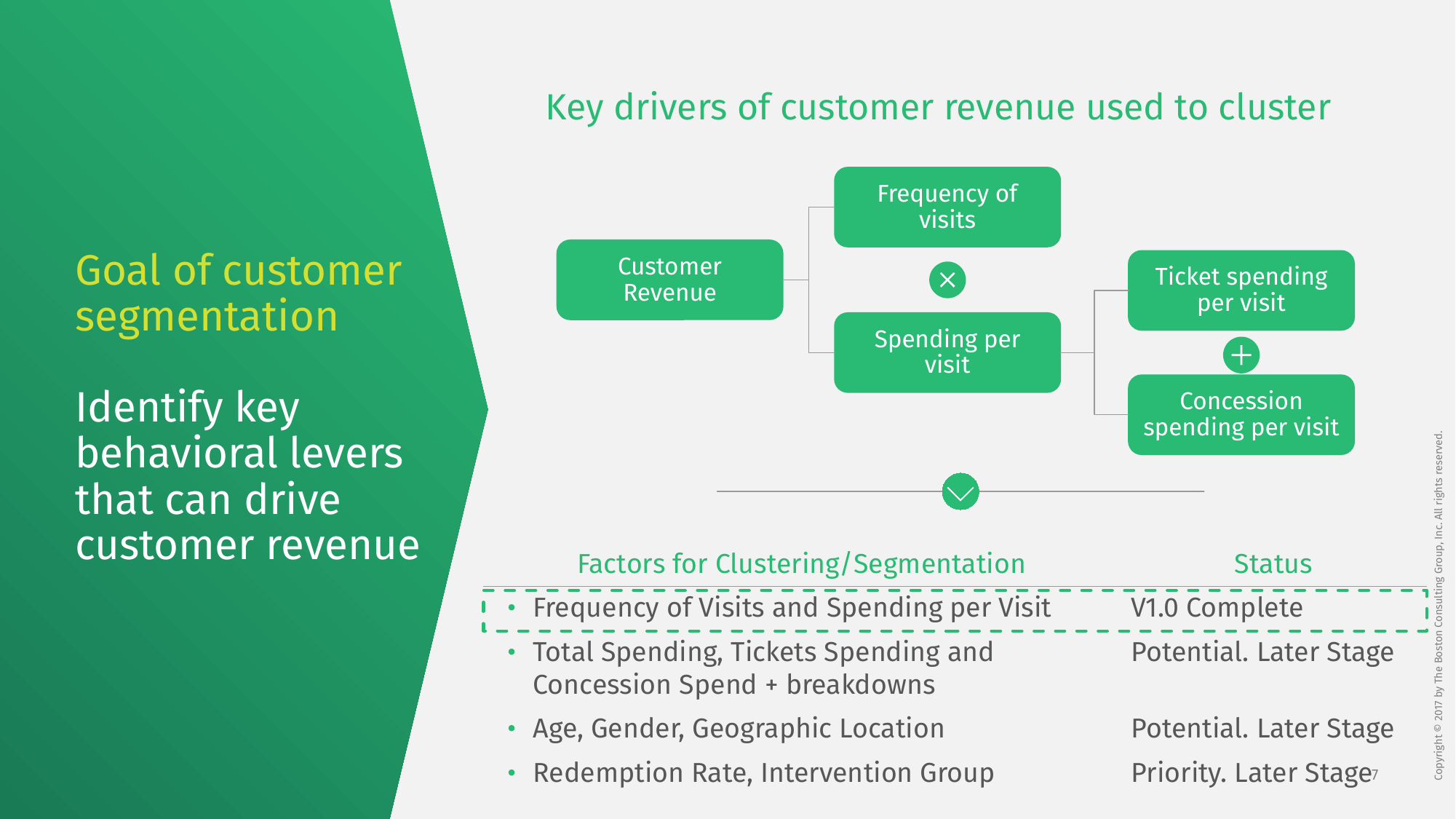

Key drivers of customer revenue used to cluster

Frequency of visits
Customer Revenue
Ticket spending per visit

Spending per visit

Concession spending per visit

# Goal of customer segmentation Identify key behavioral levers that can drive customer revenue
| Factors for Clustering/Segmentation | Status |
| --- | --- |
| Frequency of Visits and Spending per Visit | V1.0 Complete |
| Total Spending, Tickets Spending and Concession Spend + breakdowns | Potential. Later Stage |
| Age, Gender, Geographic Location | Potential. Later Stage |
| Redemption Rate, Intervention Group | Priority. Later Stage |